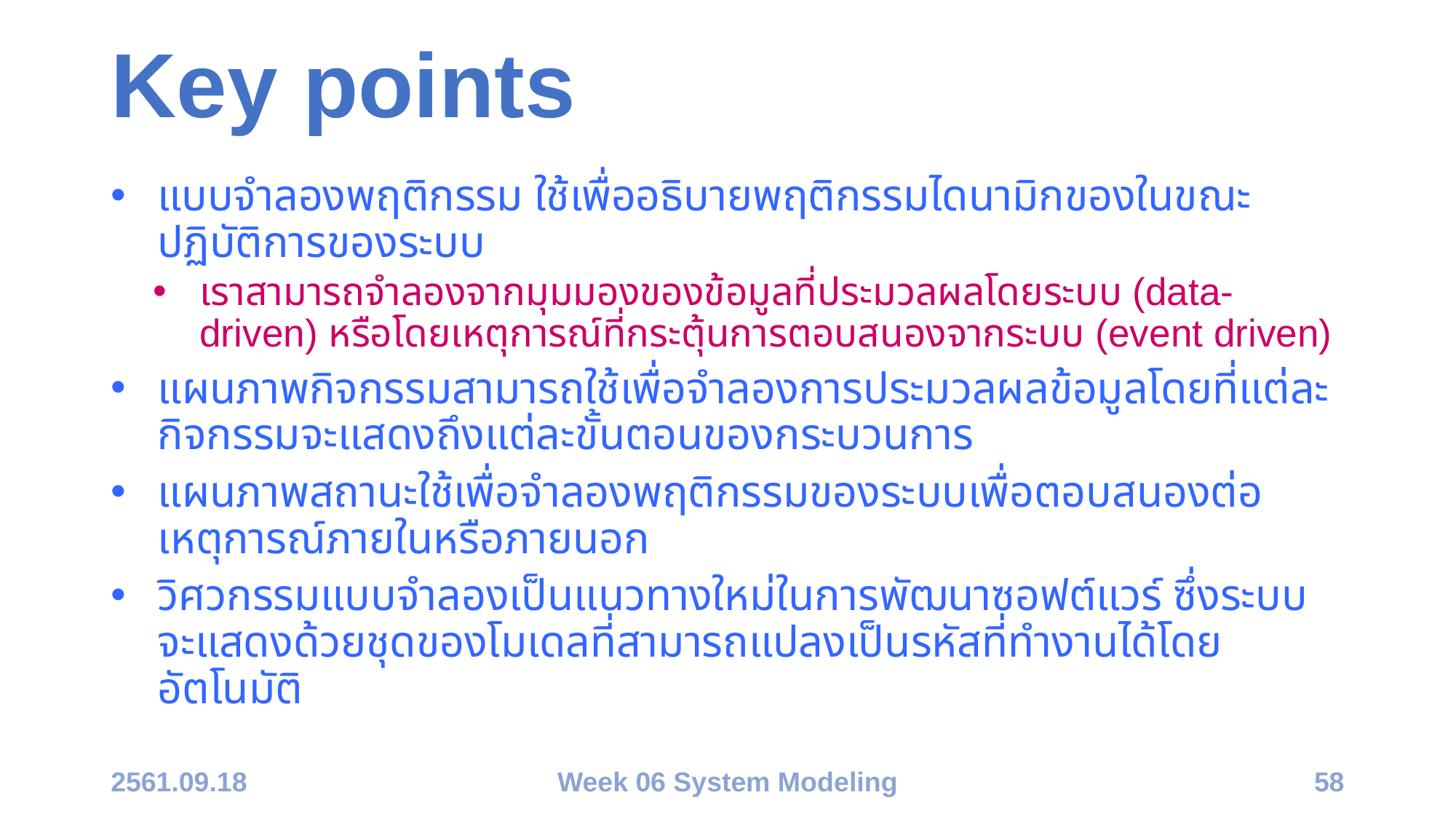

# Key points
แบบจำลองพฤติกรรม ใช้เพื่ออธิบายพฤติกรรมไดนามิกของในขณะปฏิบัติการของระบบ
เราสามารถจำลองจากมุมมองของข้อมูลที่ประมวลผลโดยระบบ (data-driven) หรือโดยเหตุการณ์ที่กระตุ้นการตอบสนองจากระบบ (event driven)
แผนภาพกิจกรรมสามารถใช้เพื่อจำลองการประมวลผลข้อมูลโดยที่แต่ละกิจกรรมจะแสดงถึงแต่ละขั้นตอนของกระบวนการ
แผนภาพสถานะใช้เพื่อจำลองพฤติกรรมของระบบเพื่อตอบสนองต่อเหตุการณ์ภายในหรือภายนอก
วิศวกรรมแบบจำลองเป็นแนวทางใหม่ในการพัฒนาซอฟต์แวร์ ซึ่งระบบจะแสดงด้วยชุดของโมเดลที่สามารถแปลงเป็นรหัสที่ทำงานได้โดยอัตโนมัติ
2561.09.18
Week 06 System Modeling
58